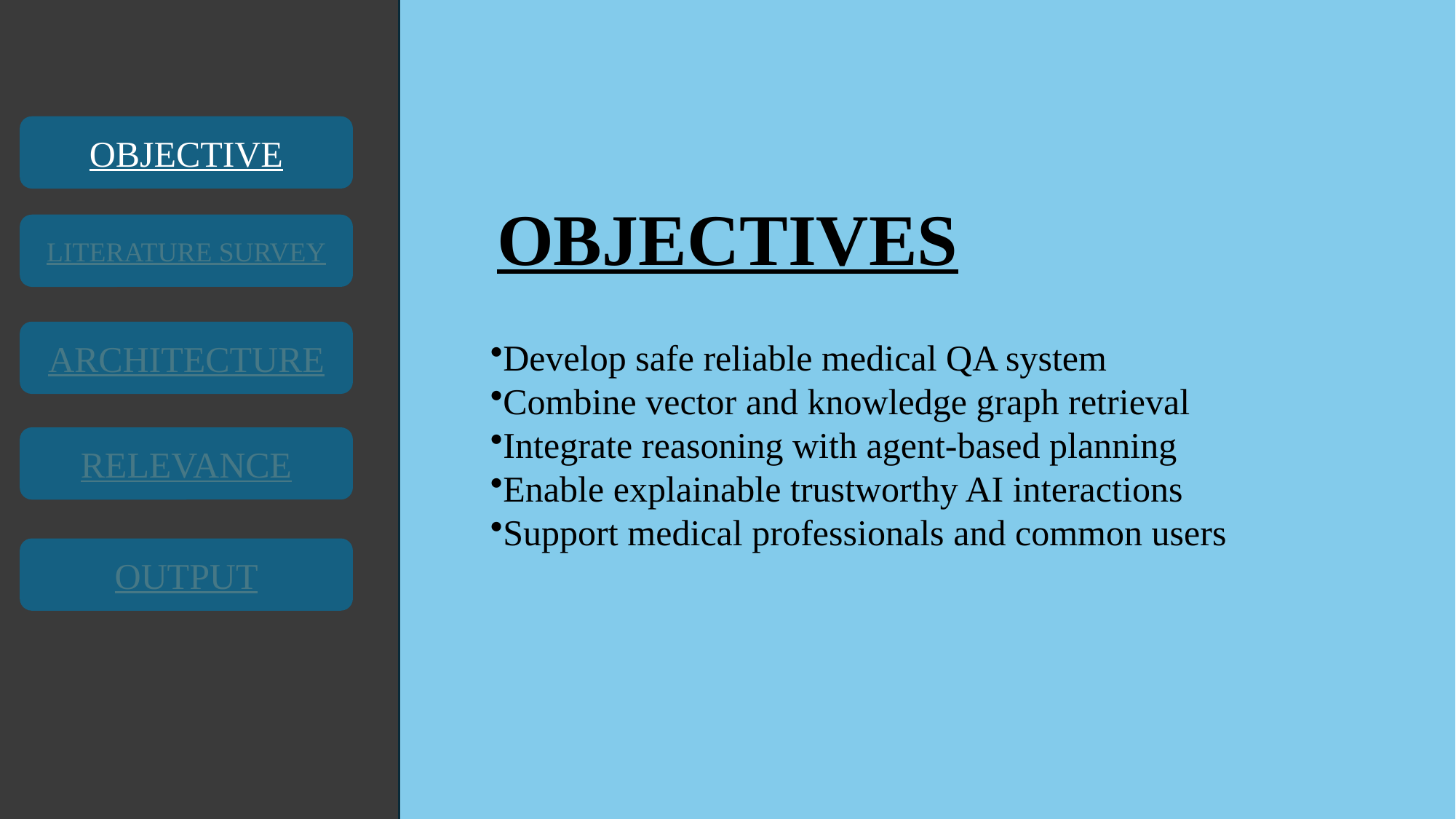

OBJECTIVE
LITERATURE SURVEY
ARCHITECTURE
RELEVANCE
OUTPUT
# OBJECTIVES
Develop safe reliable medical QA system
Combine vector and knowledge graph retrieval
Integrate reasoning with agent-based planning
Enable explainable trustworthy AI interactions
Support medical professionals and common users